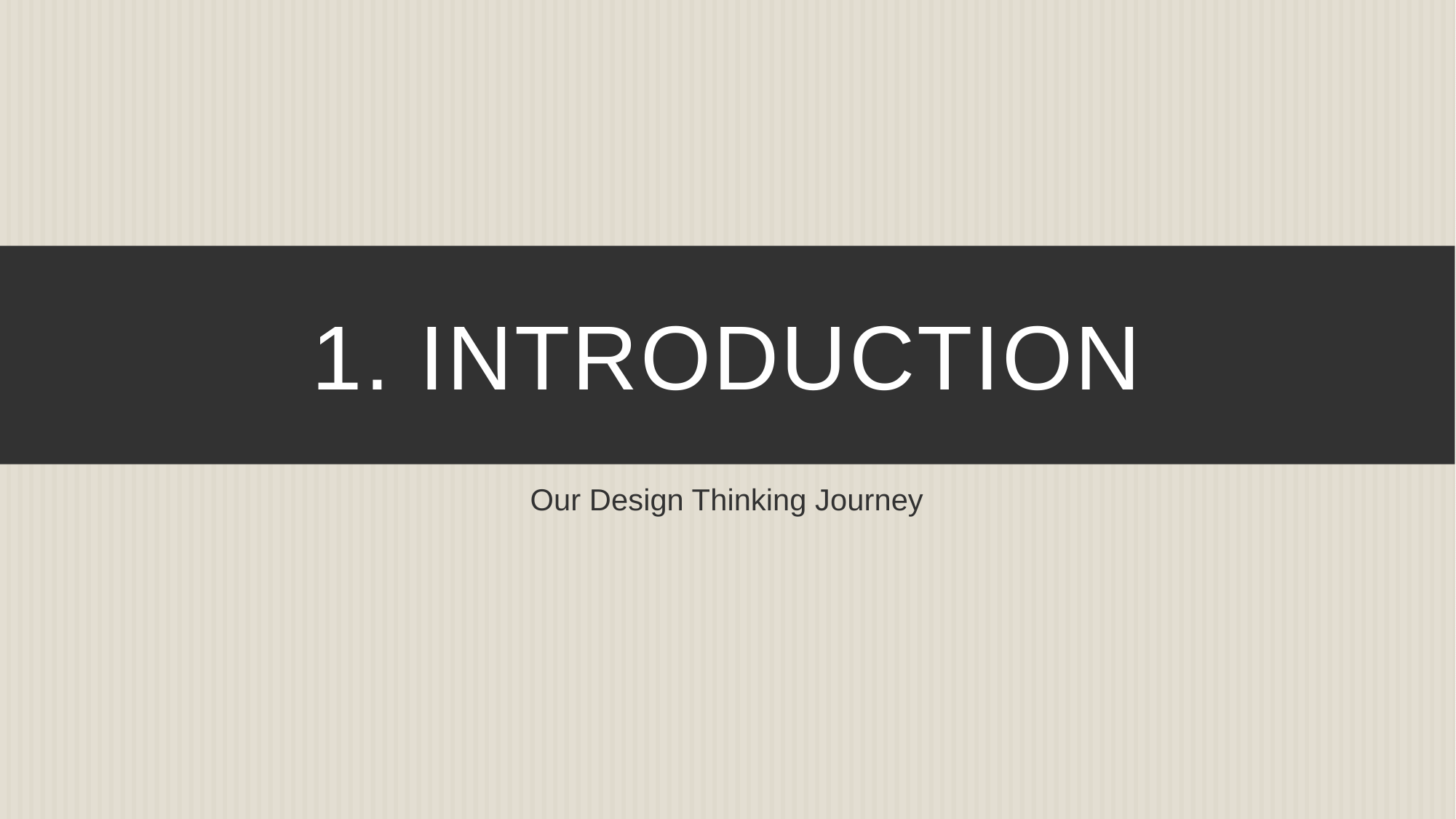

# 1. Introduction
Our Design Thinking Journey